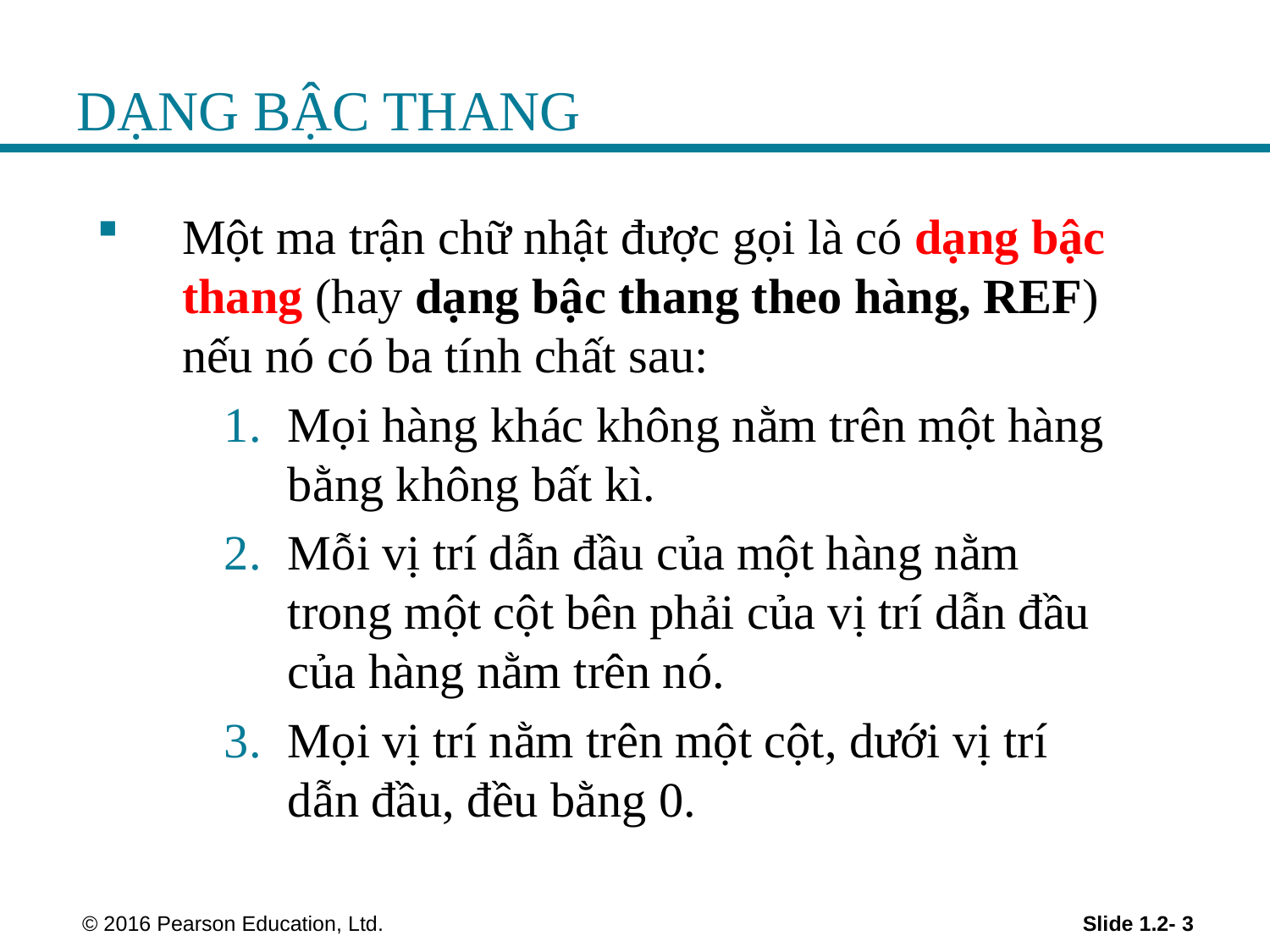

# DẠNG BẬC THANG
Một ma trận chữ nhật được gọi là có dạng bậc thang (hay dạng bậc thang theo hàng, REF) nếu nó có ba tính chất sau:
Mọi hàng khác không nằm trên một hàng bằng không bất kì.
Mỗi vị trí dẫn đầu của một hàng nằm trong một cột bên phải của vị trí dẫn đầu của hàng nằm trên nó.
Mọi vị trí nằm trên một cột, dưới vị trí dẫn đầu, đều bằng 0.
 © 2016 Pearson Education, Ltd.
Slide 1.2- 3